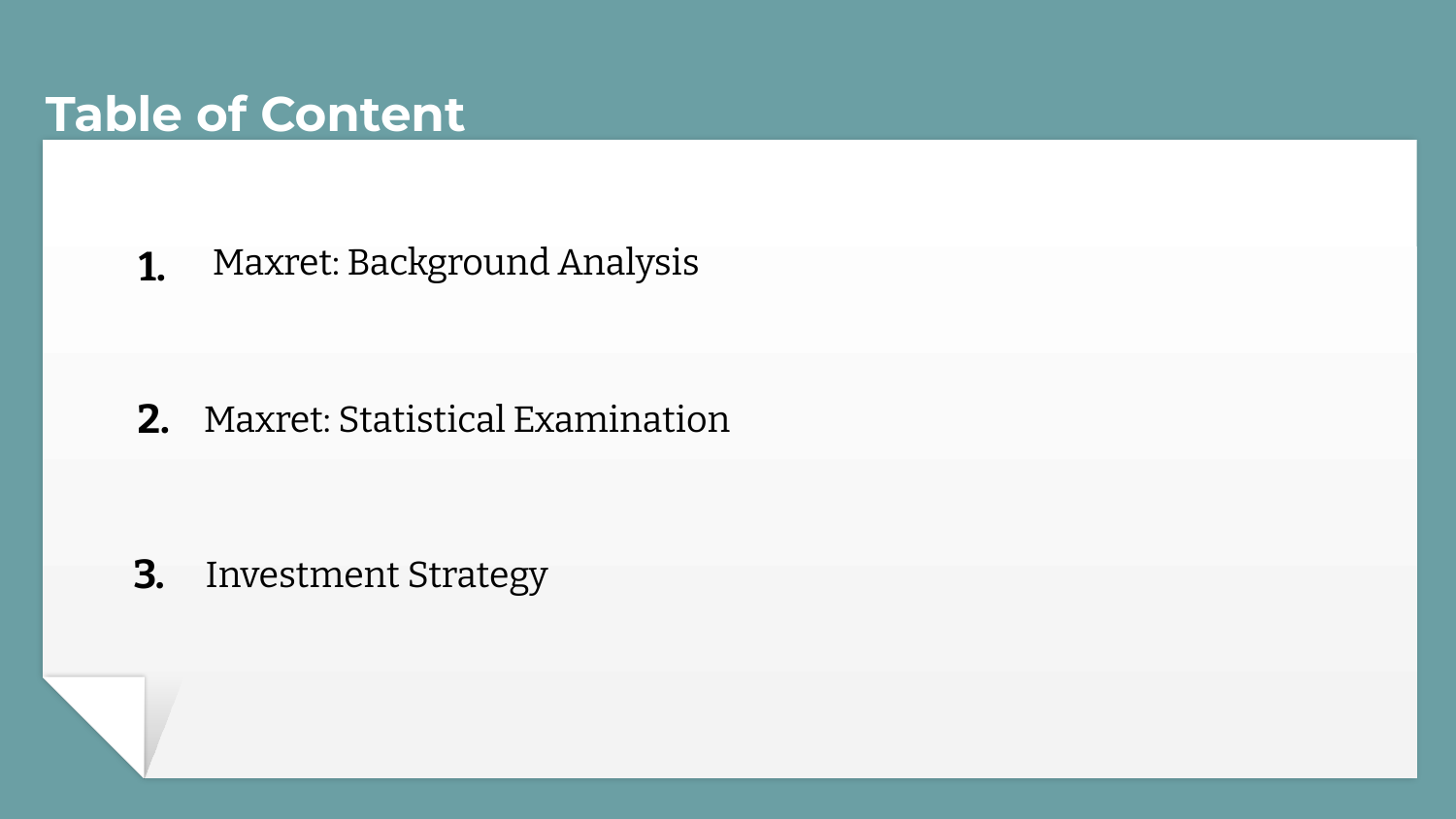

# Table of Content
Maxret: Background Analysis
1.
2.
Maxret: Statistical Examination
3.
Investment Strategy